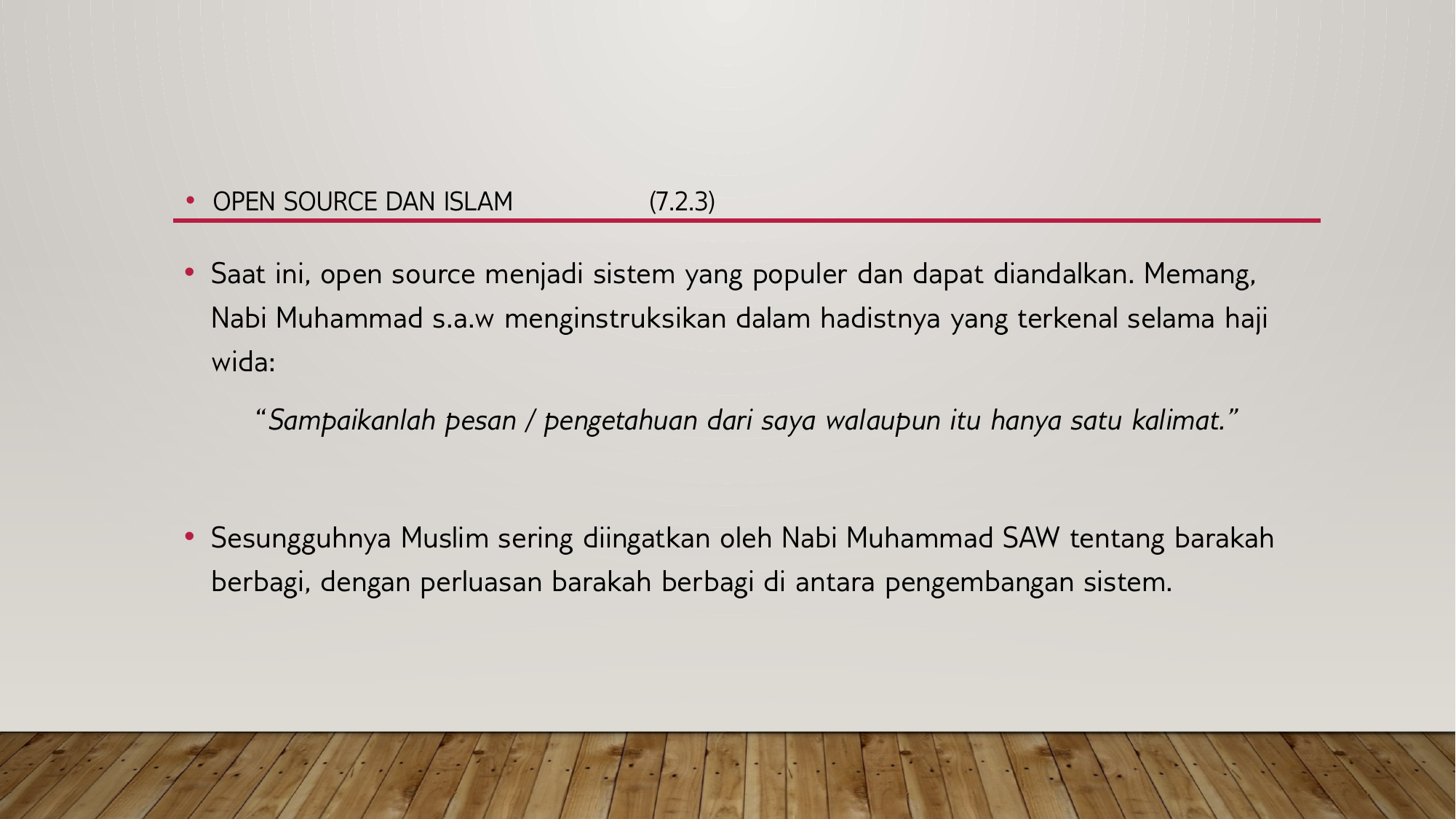

OPEN SOURCE DAN ISLAM		(7.2.3)
Saat ini, open source menjadi sistem yang populer dan dapat diandalkan. Memang, Nabi Muhammad s.a.w menginstruksikan dalam hadistnya yang terkenal selama haji wida:
“Sampaikanlah pesan / pengetahuan dari saya walaupun itu hanya satu kalimat.”

Sesungguhnya Muslim sering diingatkan oleh Nabi Muhammad SAW tentang barakah berbagi, dengan perluasan barakah berbagi di antara pengembangan sistem.